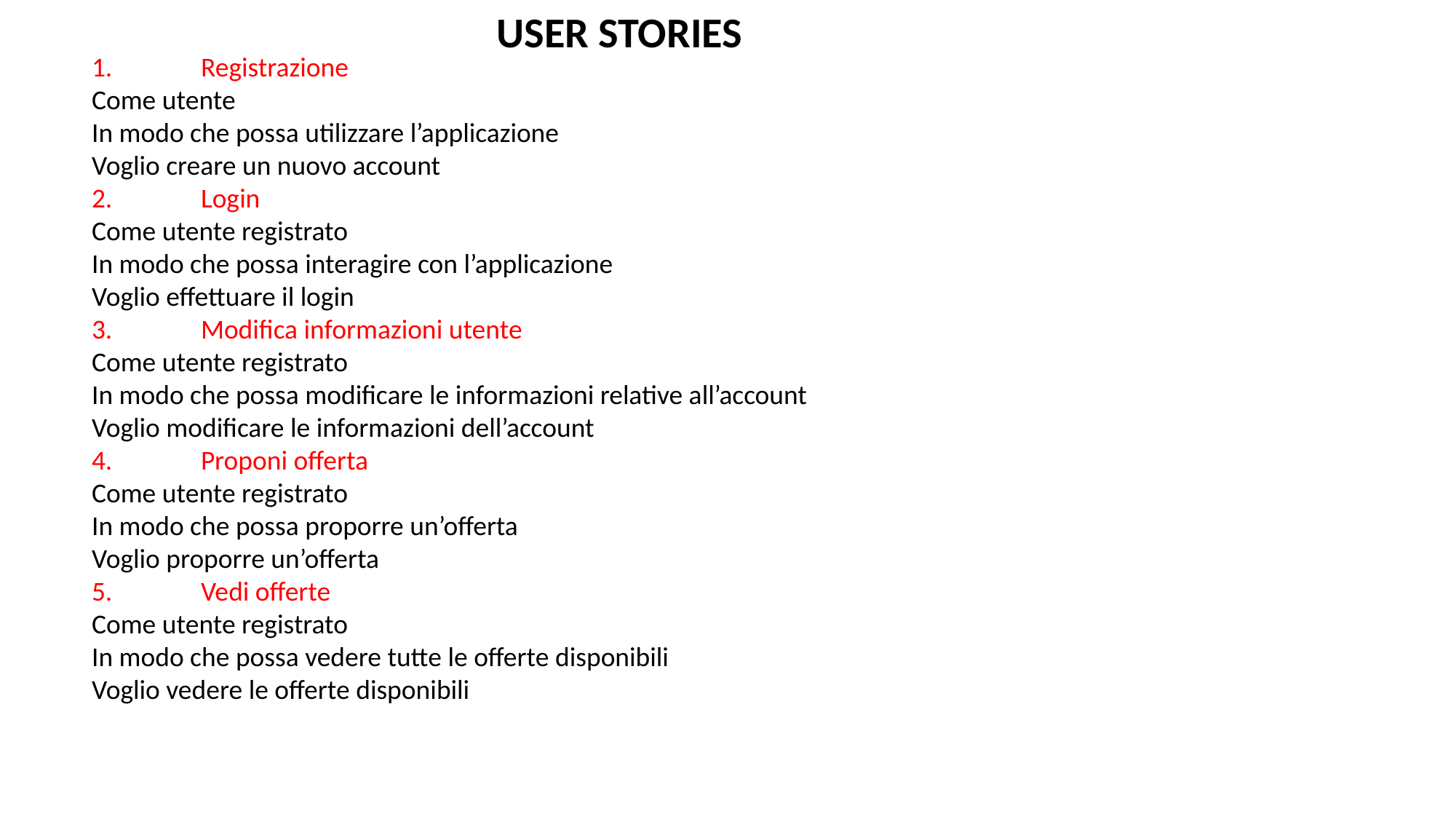

USER STORIES
1.	Registrazione
Come utente
In modo che possa utilizzare l’applicazione
Voglio creare un nuovo account
2.	Login
Come utente registrato
In modo che possa interagire con l’applicazione
Voglio effettuare il login
3.	Modifica informazioni utente
Come utente registrato
In modo che possa modificare le informazioni relative all’account
Voglio modificare le informazioni dell’account
4.	Proponi offerta
Come utente registrato
In modo che possa proporre un’offerta
Voglio proporre un’offerta
5.	Vedi offerte
Come utente registrato
In modo che possa vedere tutte le offerte disponibili
Voglio vedere le offerte disponibili